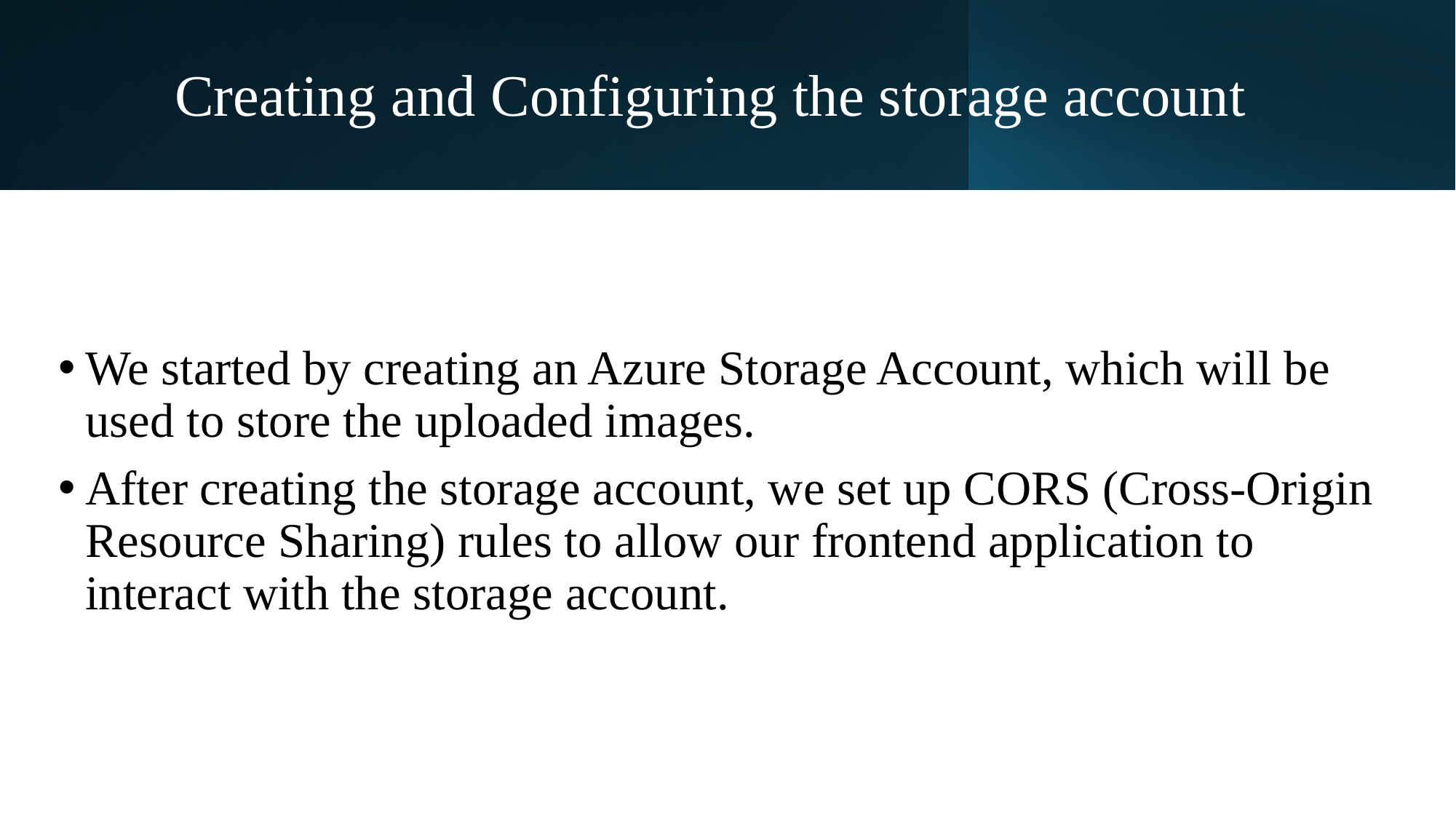

# Creating and Configuring the storage account
We started by creating an Azure Storage Account, which will be used to store the uploaded images.
After creating the storage account, we set up CORS (Cross-Origin Resource Sharing) rules to allow our frontend application to interact with the storage account.